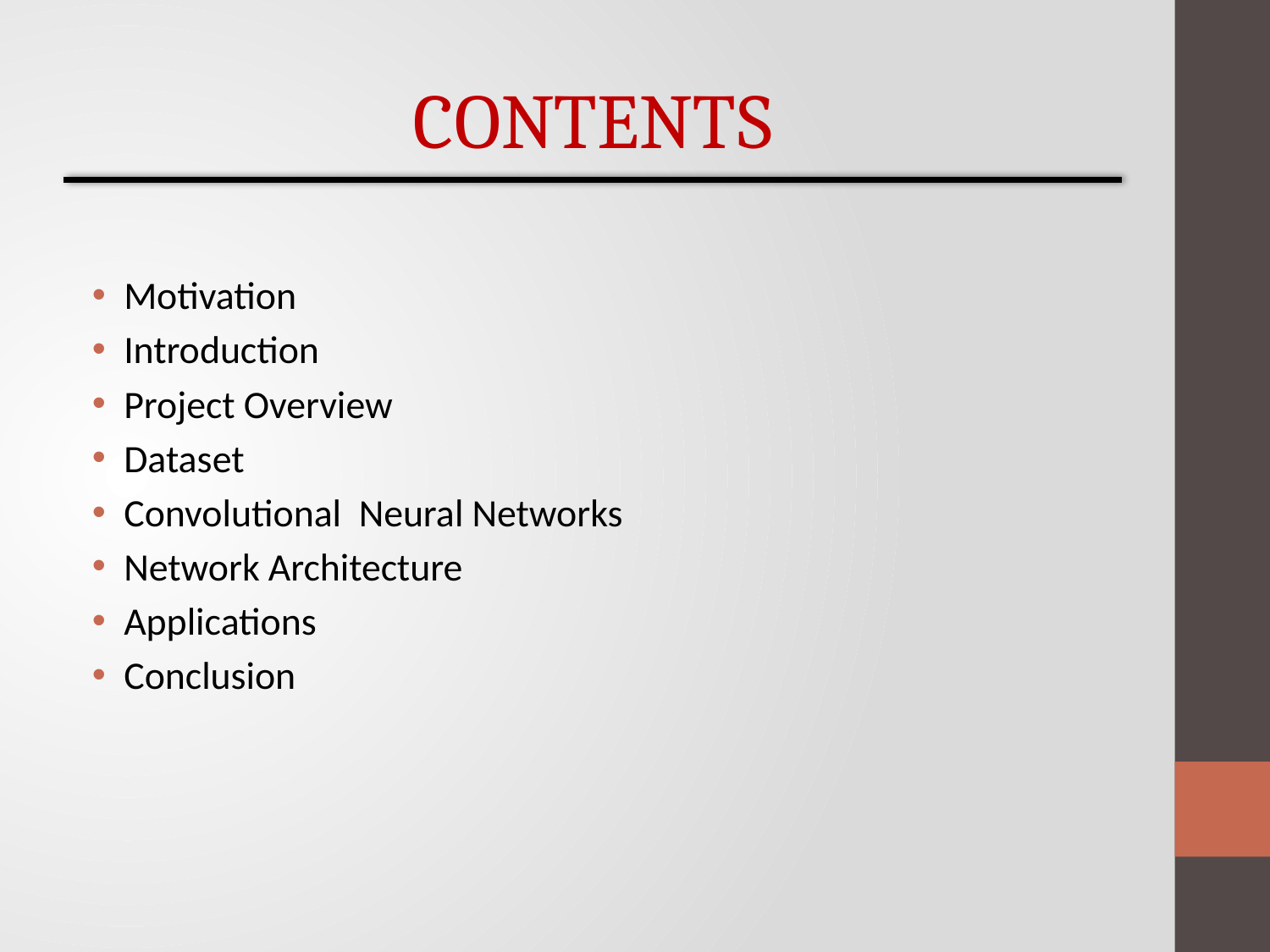

# CONTENTS
Motivation
Introduction
Project Overview
Dataset
Convolutional  Neural Networks
Network Architecture
Applications
Conclusion